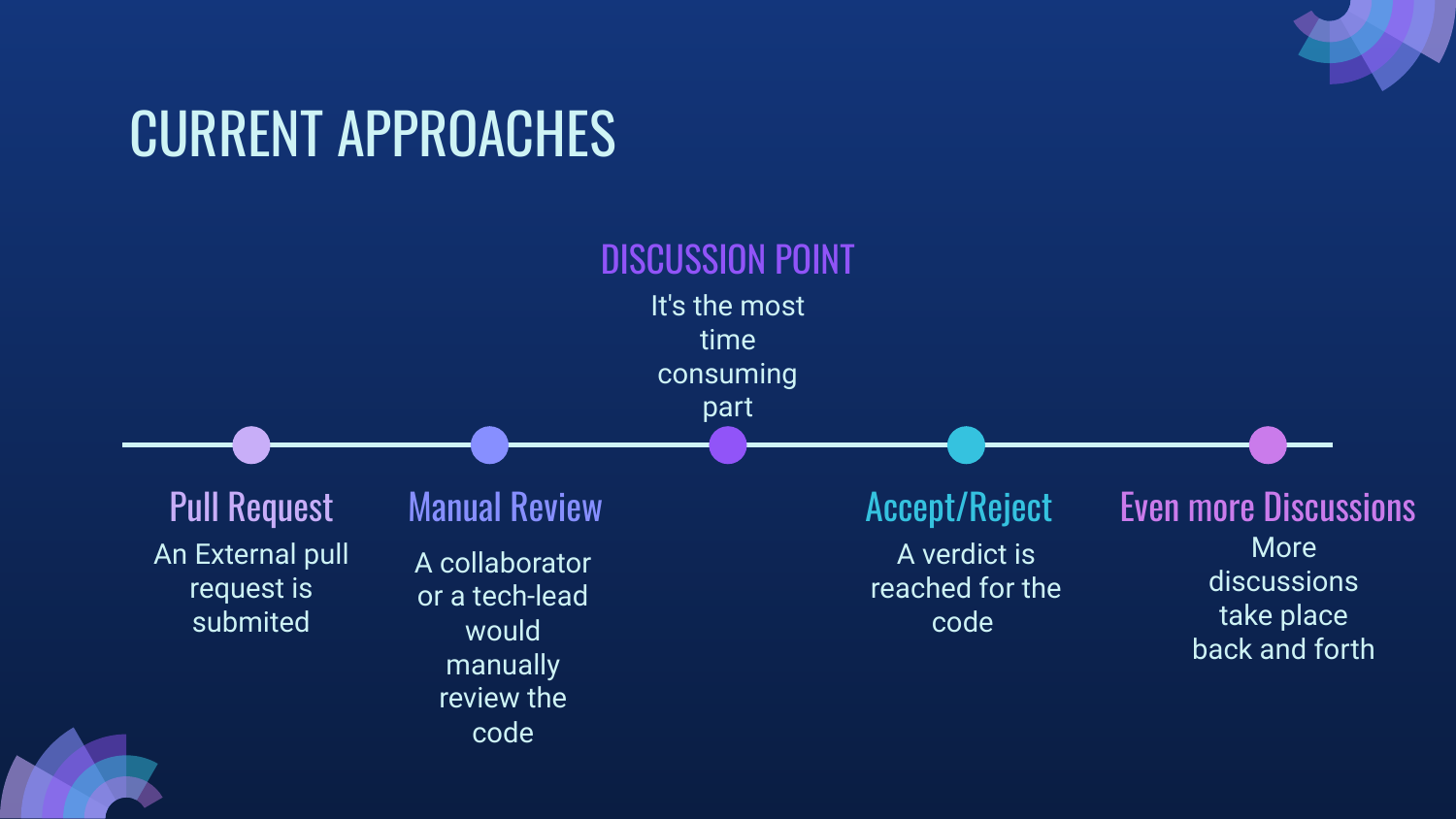

# CURRENT APPROACHES
DISCUSSION POINT
It's the most time consuming part

Pull Request
Manual Review
Accept/Reject
Even more Discussions
More discussions take place back and forth
An External pull request is submited
A verdict is reached for the code
A collaborator or a tech-lead would manually review the code